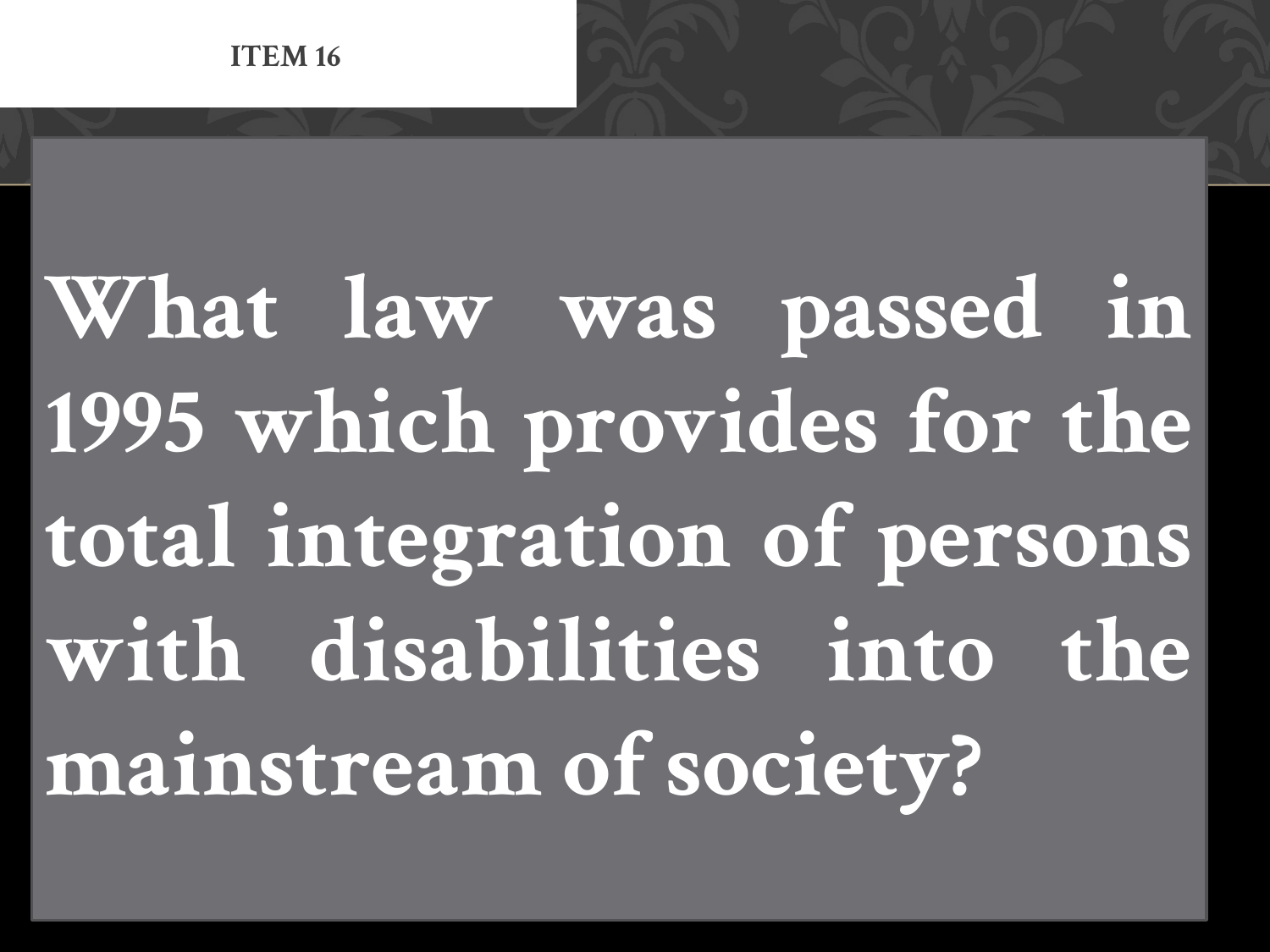

# Item 16
What law was passed in 1995 which provides for the total integration of persons with disabilities into the mainstream of society?